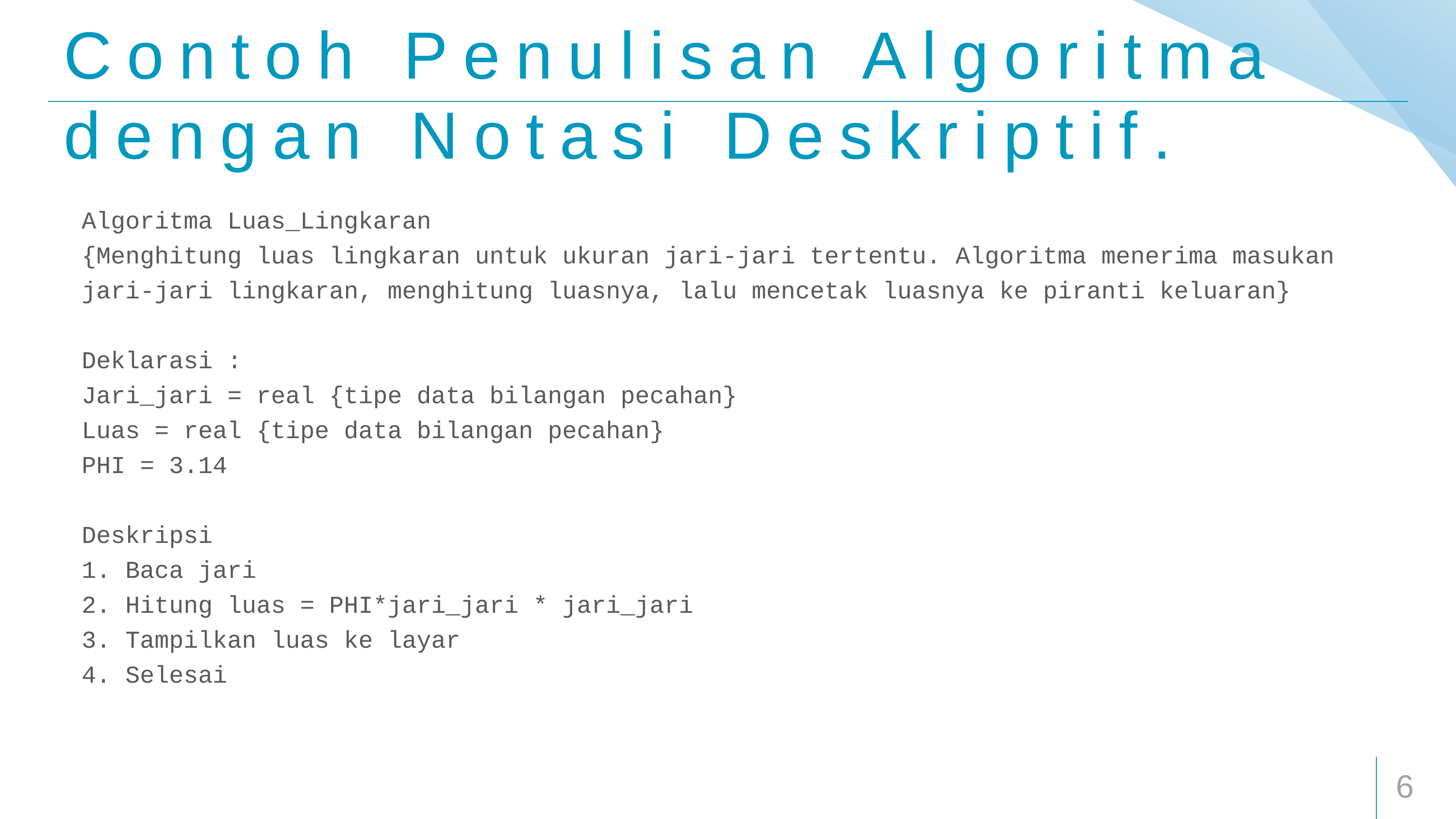

# Contoh Penulisan Algoritma dengan Notasi Deskriptif.
Algoritma Luas_Lingkaran
{Menghitung luas lingkaran untuk ukuran jari-jari tertentu. Algoritma menerima masukan jari-jari lingkaran, menghitung luasnya, lalu mencetak luasnya ke piranti keluaran}
Deklarasi :
Jari_jari = real {tipe data bilangan pecahan}
Luas = real {tipe data bilangan pecahan}
PHI = 3.14
Deskripsi
1. Baca jari
2. Hitung luas = PHI*jari_jari * jari_jari
3. Tampilkan luas ke layar
4. Selesai
6